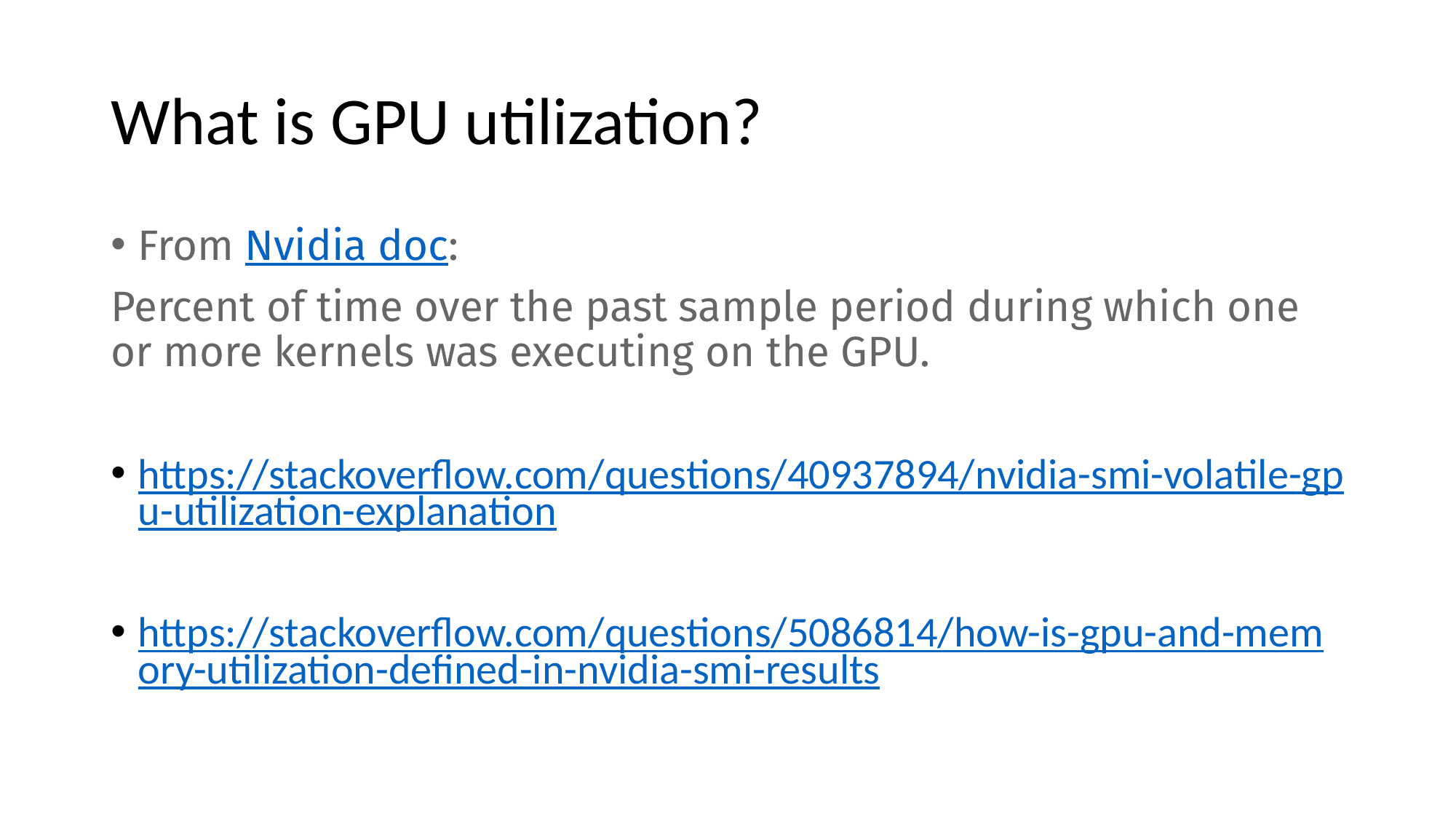

# What is GPU utilization?
From Nvidia doc:
Percent of time over the past sample period during which one or more kernels was executing on the GPU.

https://stackoverflow.com/questions/40937894/nvidia-smi-volatile-gpu-utilization-explanation

https://stackoverflow.com/questions/5086814/how-is-gpu-and-memory-utilization-defined-in-nvidia-smi-results